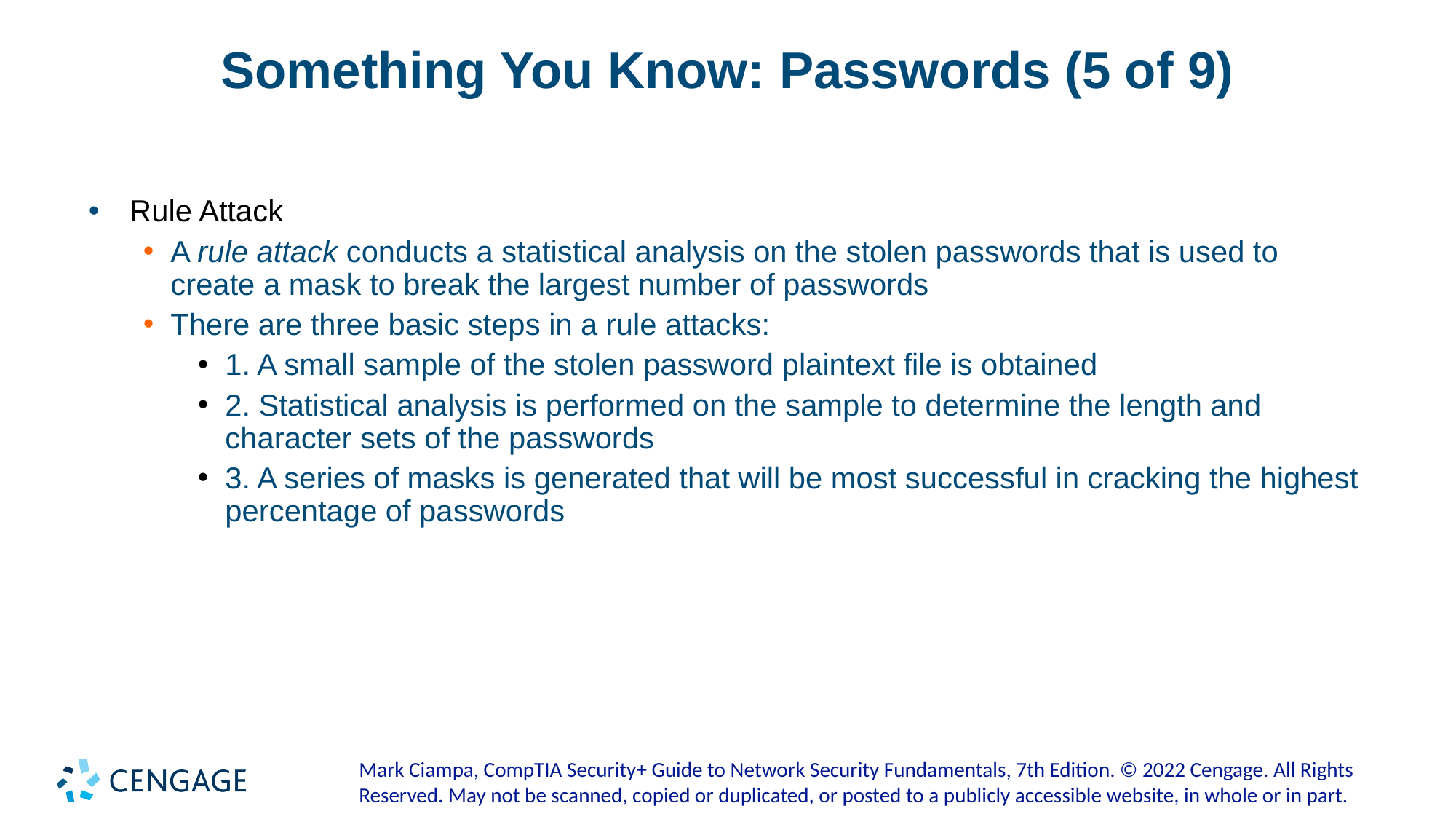

# Something You Know: Passwords (5 of 9)
Rule Attack
A rule attack conducts a statistical analysis on the stolen passwords that is used to create a mask to break the largest number of passwords
There are three basic steps in a rule attacks:
1. A small sample of the stolen password plaintext file is obtained
2. Statistical analysis is performed on the sample to determine the length and character sets of the passwords
3. A series of masks is generated that will be most successful in cracking the highest percentage of passwords